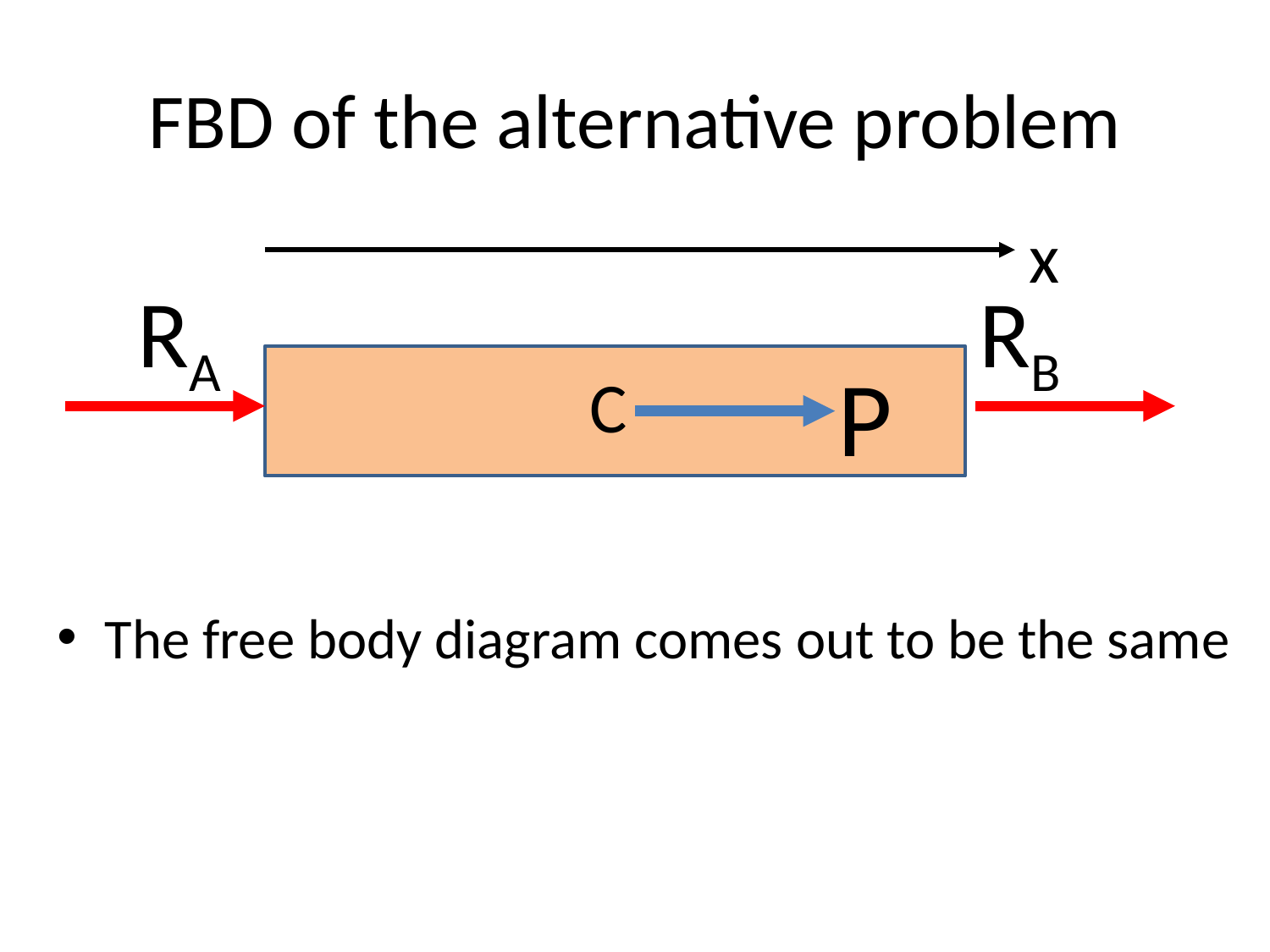

# FBD of the alternative problem
x
RA
RB
P

C
The free body diagram comes out to be the same